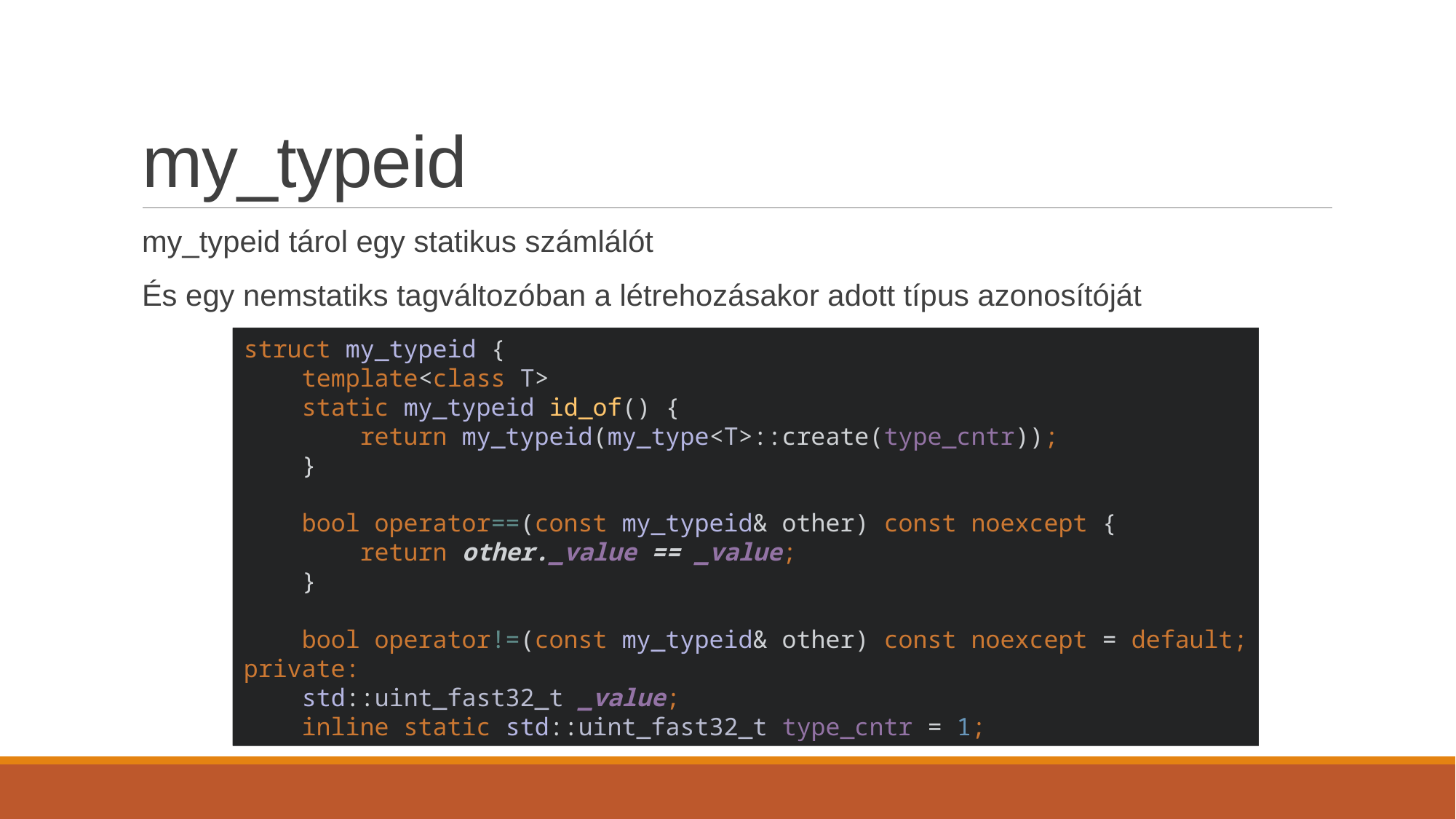

# my_typeid
my_typeid tárol egy statikus számlálót
És egy nemstatiks tagváltozóban a létrehozásakor adott típus azonosítóját
struct my_typeid {
    template<class T>
    static my_typeid id_of() {
        return my_typeid(my_type<T>::create(type_cntr));
    }
    bool operator==(const my_typeid& other) const noexcept {
        return other._value == _value;
    }
    bool operator!=(const my_typeid& other) const noexcept = default;
private:
    std::uint_fast32_t _value;
    inline static std::uint_fast32_t type_cntr = 1;
struct my_typeid {
    template<class T>
    static my_typeid id_of() {
        return my_typeid(my_type<T>::create(type_cntr));
    }
    bool operator==(const my_typeid& other) const noexcept {
        return other._value == _value;
    }
    bool operator!=(const my_typeid& other) const noexcept = default;
private:
    std::uint_fast32_t _value;
    inline static std::uint_fast32_t type_cntr = 1;
struct my_typeid {
    template<class T>
    static my_typeid id_of() {
        return my_typeid(my_type<T>::create(type_cntr));
    }
    bool operator==(const my_typeid& other) const noexcept {
        return other._value == _value;
    }
    bool operator!=(const my_typeid& other) const noexcept = default;
private:
    std::uint_fast32_t _value;
    inline static std::uint_fast32_t type_cntr = 1;